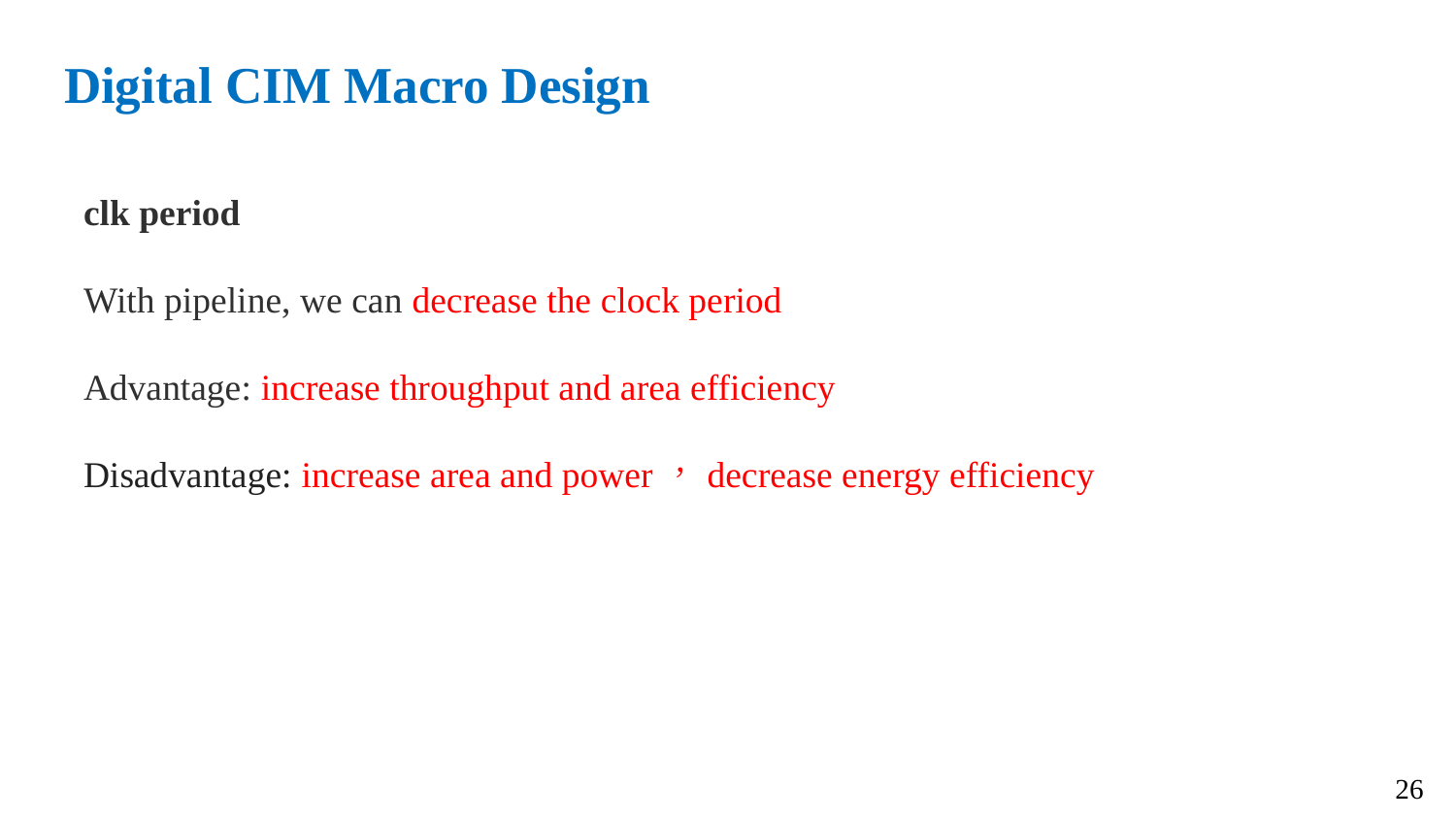

# Digital CIM Macro Design
clk period

With pipeline, we can decrease the clock period

Advantage: increase throughput and area efficiency

Disadvantage: increase area and power，decrease energy efficiency

26